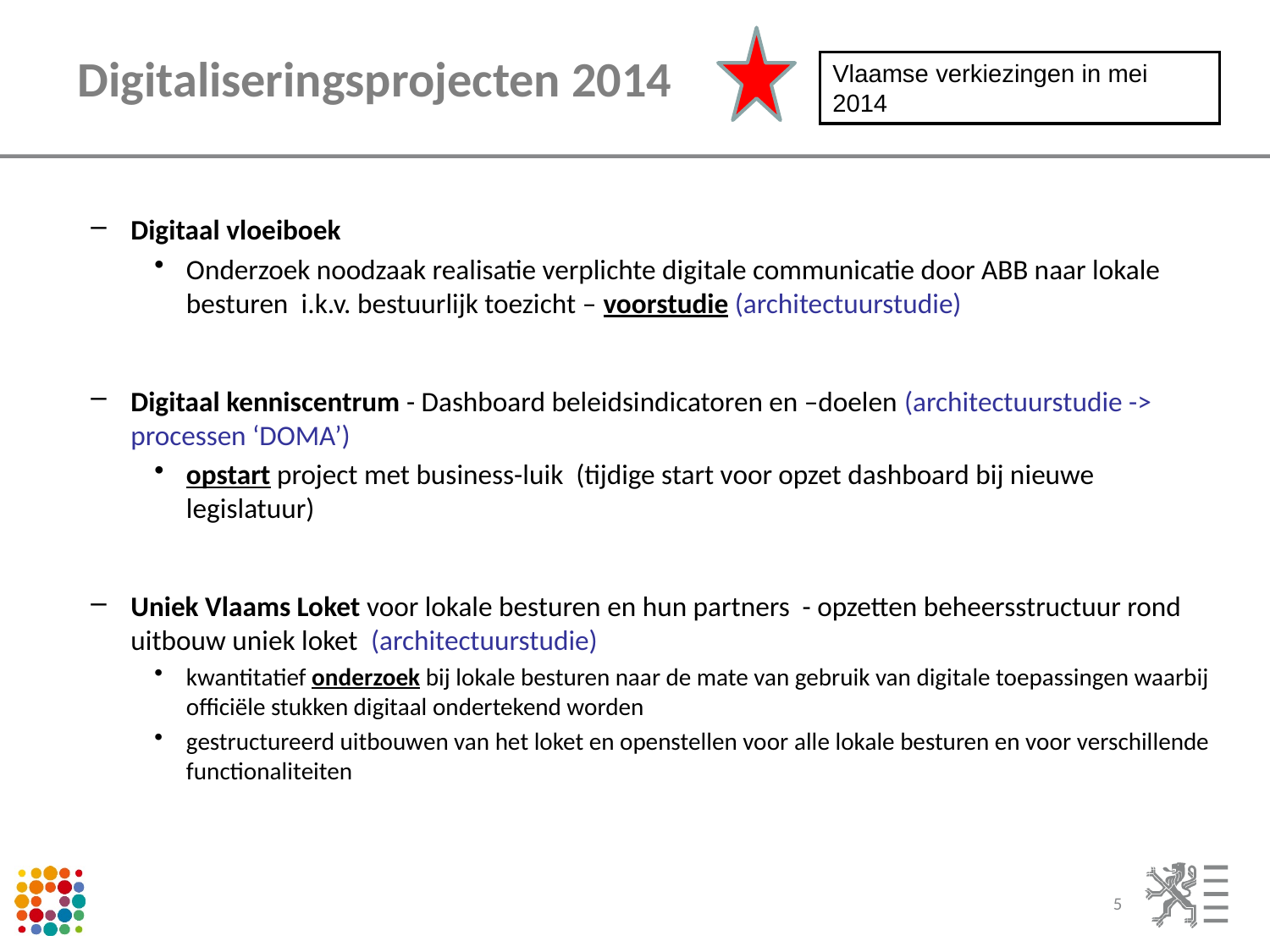

# Digitaliseringsprojecten 2014
Vlaamse verkiezingen in mei 2014

Digitaal vloeiboek
Onderzoek noodzaak realisatie verplichte digitale communicatie door ABB naar lokale besturen  i.k.v. bestuurlijk toezicht – voorstudie (architectuurstudie)

Digitaal kenniscentrum - Dashboard beleidsindicatoren en –doelen (architectuurstudie -> processen ‘DOMA’)
opstart project met business-luik  (tijdige start voor opzet dashboard bij nieuwe legislatuur)

Uniek Vlaams Loket voor lokale besturen en hun partners  - opzetten beheersstructuur rond uitbouw uniek loket  (architectuurstudie)
kwantitatief onderzoek bij lokale besturen naar de mate van gebruik van digitale toepassingen waarbij officiële stukken digitaal ondertekend worden
gestructureerd uitbouwen van het loket en openstellen voor alle lokale besturen en voor verschillende functionaliteiten

5